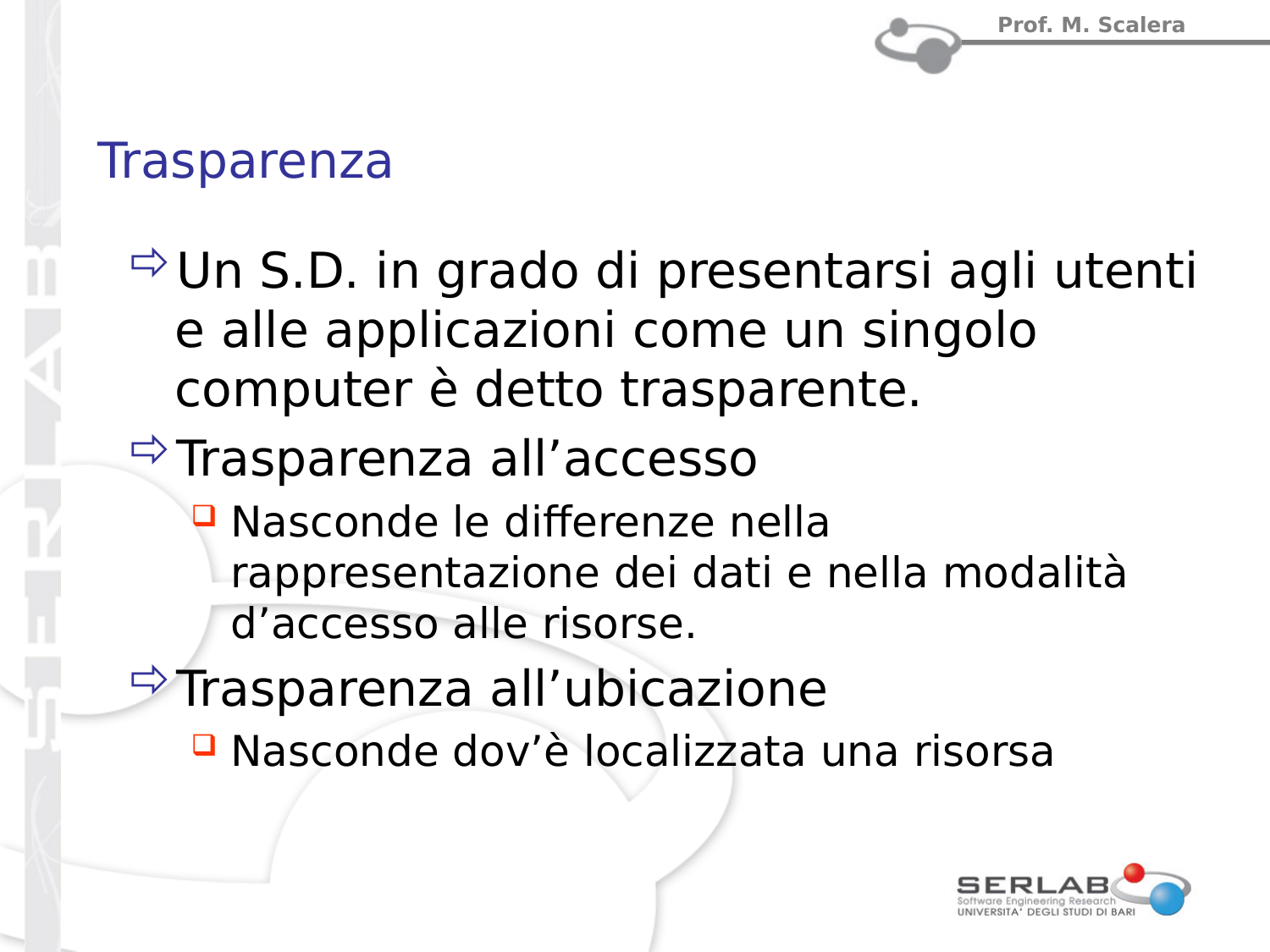

# Trasparenza
Un S.D. in grado di presentarsi agli utenti e alle applicazioni come un singolo computer è detto trasparente.
Trasparenza all’accesso
Nasconde le differenze nella rappresentazione dei dati e nella modalità d’accesso alle risorse.
Trasparenza all’ubicazione
Nasconde dov’è localizzata una risorsa